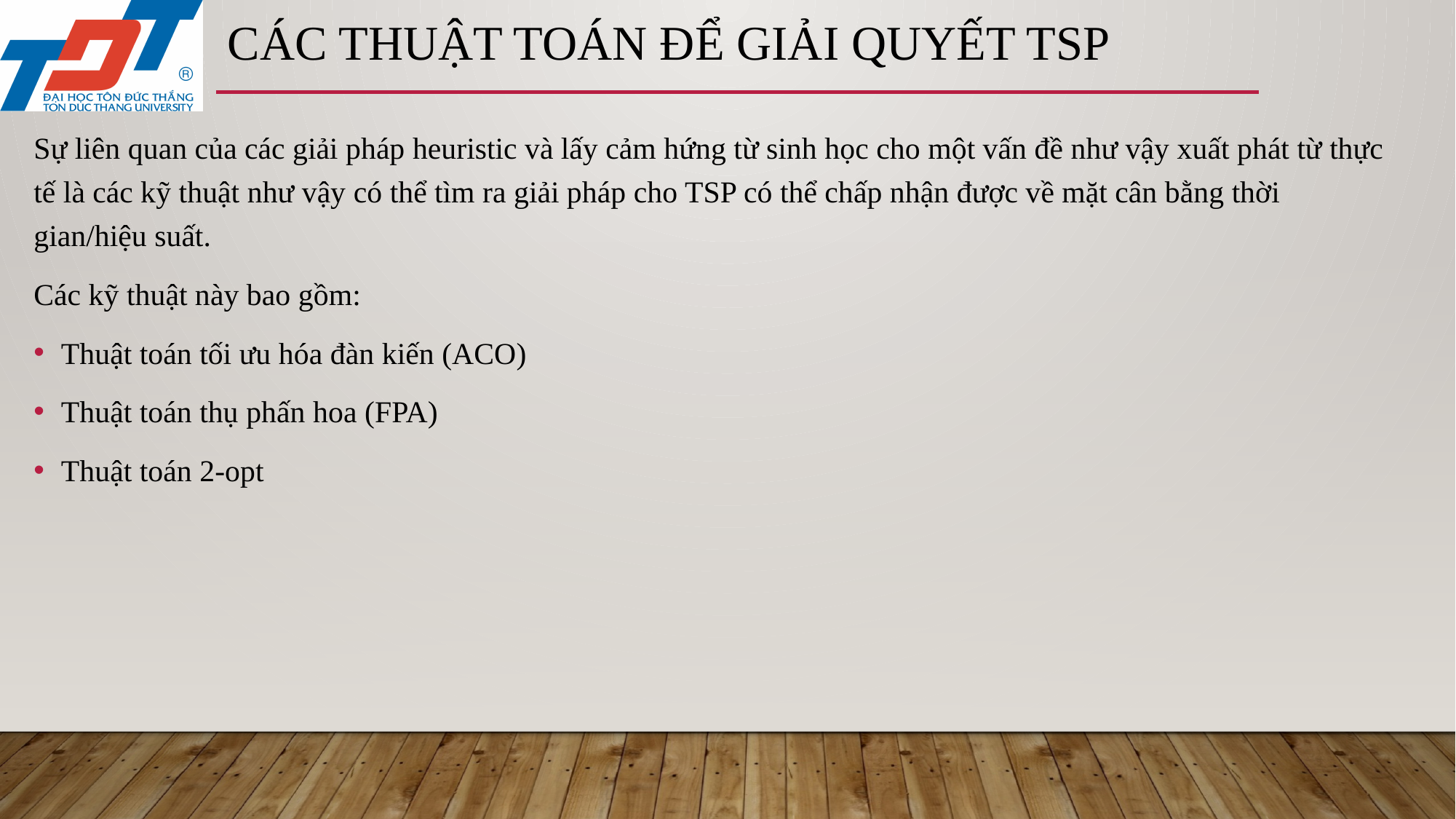

# các thuật toán để giải quyết TSP
Sự liên quan của các giải pháp heuristic và lấy cảm hứng từ sinh học cho một vấn đề như vậy xuất phát từ thực tế là các kỹ thuật như vậy có thể tìm ra giải pháp cho TSP có thể chấp nhận được về mặt cân bằng thời gian/hiệu suất.
Các kỹ thuật này bao gồm:
Thuật toán tối ưu hóa đàn kiến (ACO)
Thuật toán thụ phấn hoa (FPA)
Thuật toán 2-opt